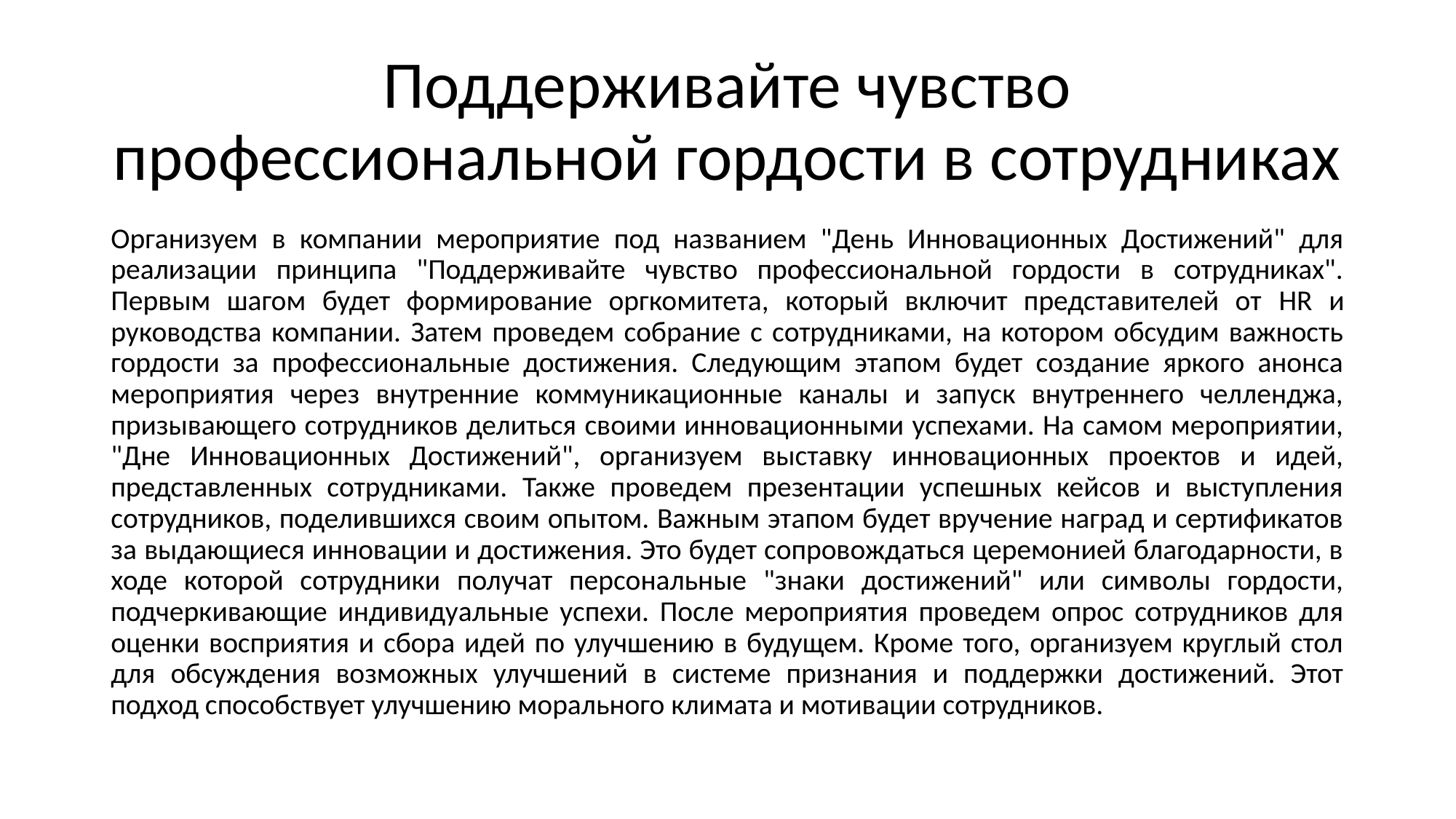

# Поддерживайте чувство профессиональной гордости в сотрудниках
Организуем в компании мероприятие под названием "День Инновационных Достижений" для реализации принципа "Поддерживайте чувство профессиональной гордости в сотрудниках". Первым шагом будет формирование оргкомитета, который включит представителей от HR и руководства компании. Затем проведем собрание с сотрудниками, на котором обсудим важность гордости за профессиональные достижения. Следующим этапом будет создание яркого анонса мероприятия через внутренние коммуникационные каналы и запуск внутреннего челленджа, призывающего сотрудников делиться своими инновационными успехами. На самом мероприятии, "Дне Инновационных Достижений", организуем выставку инновационных проектов и идей, представленных сотрудниками. Также проведем презентации успешных кейсов и выступления сотрудников, поделившихся своим опытом. Важным этапом будет вручение наград и сертификатов за выдающиеся инновации и достижения. Это будет сопровождаться церемонией благодарности, в ходе которой сотрудники получат персональные "знаки достижений" или символы гордости, подчеркивающие индивидуальные успехи. После мероприятия проведем опрос сотрудников для оценки восприятия и сбора идей по улучшению в будущем. Кроме того, организуем круглый стол для обсуждения возможных улучшений в системе признания и поддержки достижений. Этот подход способствует улучшению морального климата и мотивации сотрудников.